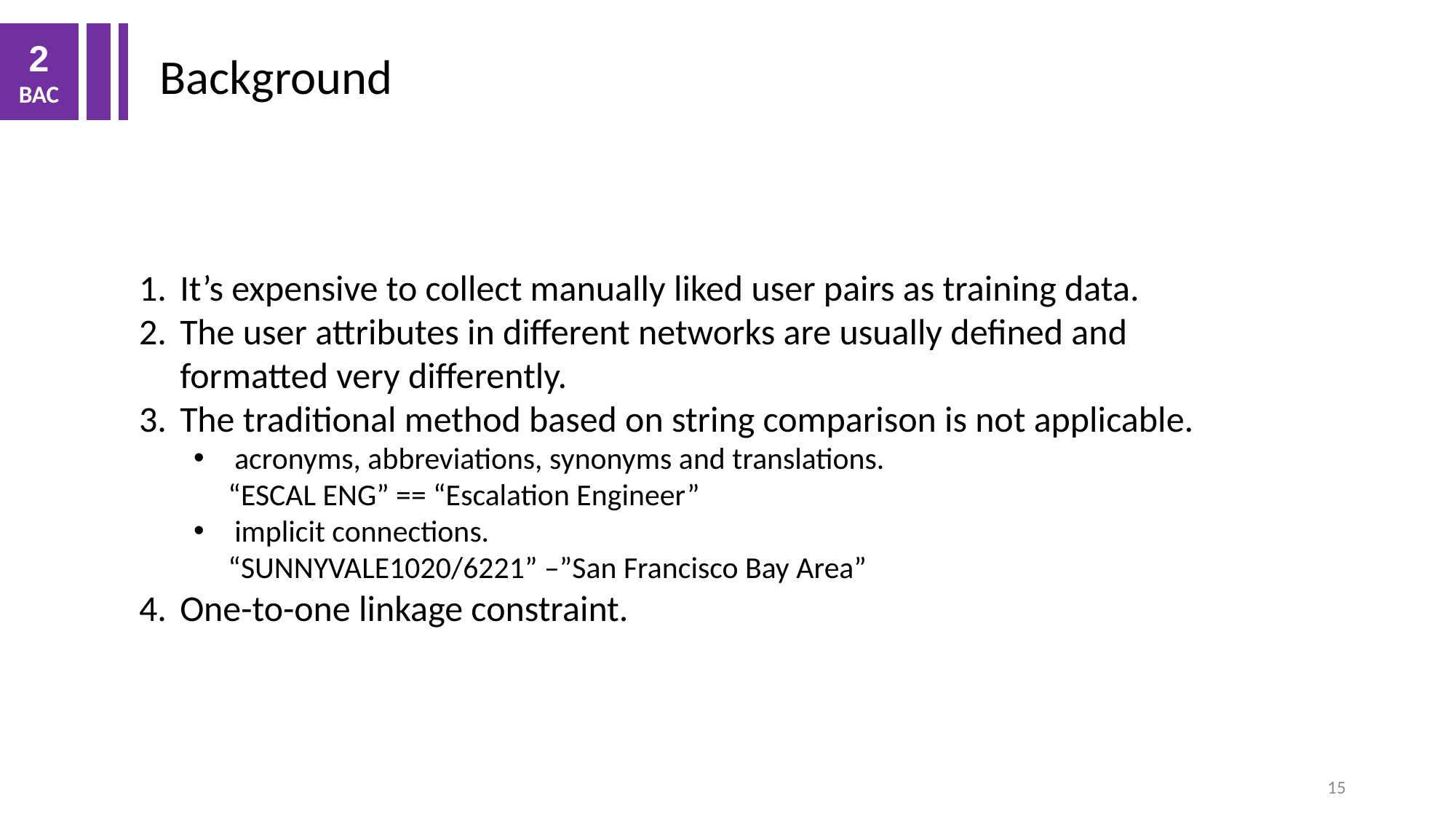

2
BAC

Background
It’s expensive to collect manually liked user pairs as training data.
The user attributes in different networks are usually defined and formatted very differently.
The traditional method based on string comparison is not applicable.
acronyms, abbreviations, synonyms and translations.
     “ESCAL ENG” == “Escalation Engineer”
implicit connections.
     “SUNNYVALE1020/6221” –”San Francisco Bay Area”
One-to-one linkage constraint.
15